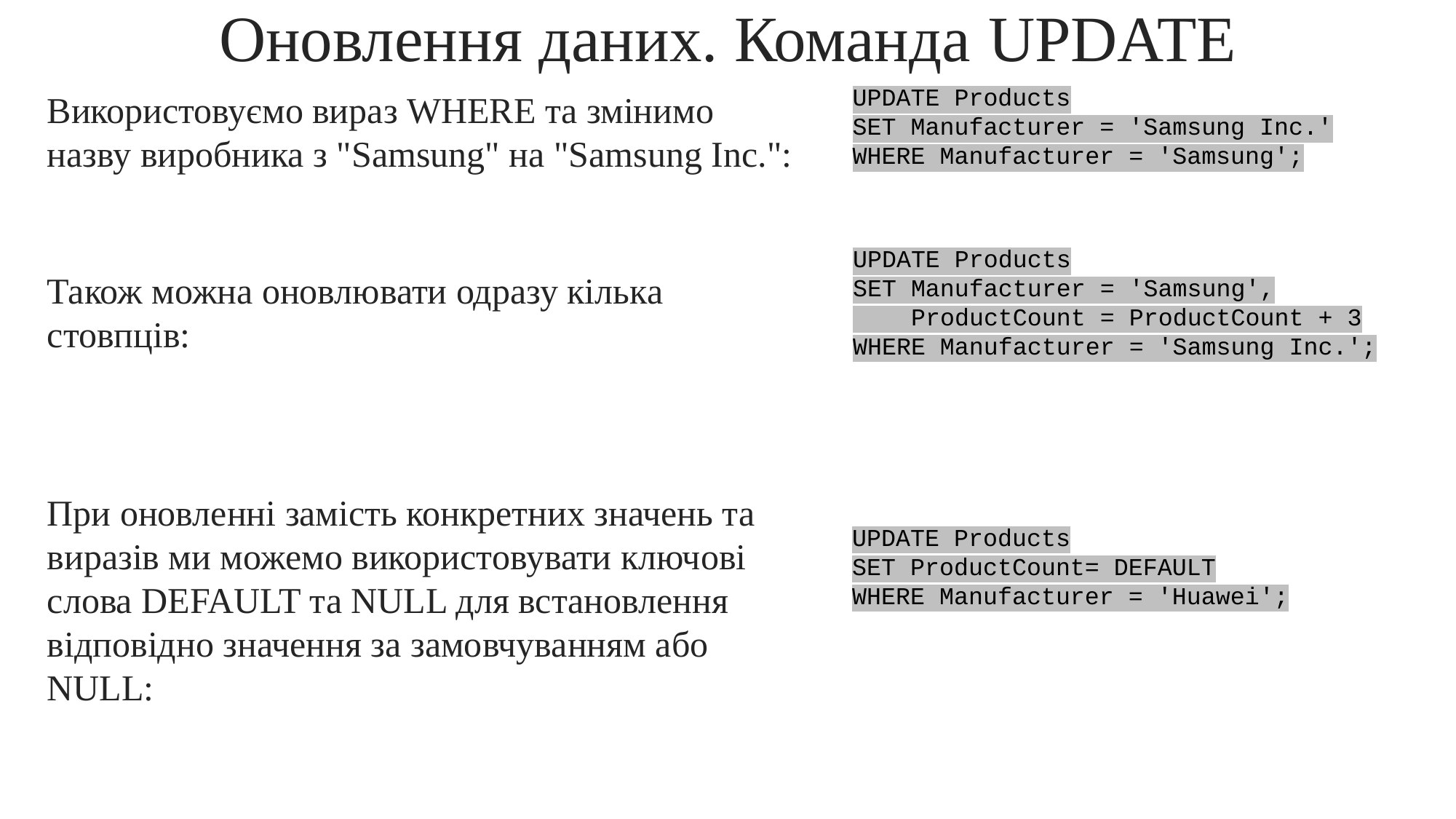

Оновлення даних. Команда UPDATE
Використовуємо вираз WHERE та змінимо назву виробника з "Samsung" на "Samsung Inc.":
UPDATE Products
SET Manufacturer = 'Samsung Inc.'
WHERE Manufacturer = 'Samsung';
UPDATE Products
SET Manufacturer = 'Samsung',
    ProductCount = ProductCount + 3
WHERE Manufacturer = 'Samsung Inc.';
Також можна оновлювати одразу кілька стовпців:
При оновленні замість конкретних значень та виразів ми можемо використовувати ключові слова DEFAULT та NULL для встановлення відповідно значення за замовчуванням або NULL:
UPDATE Products
SET ProductCount= DEFAULT
WHERE Manufacturer = 'Huawei';